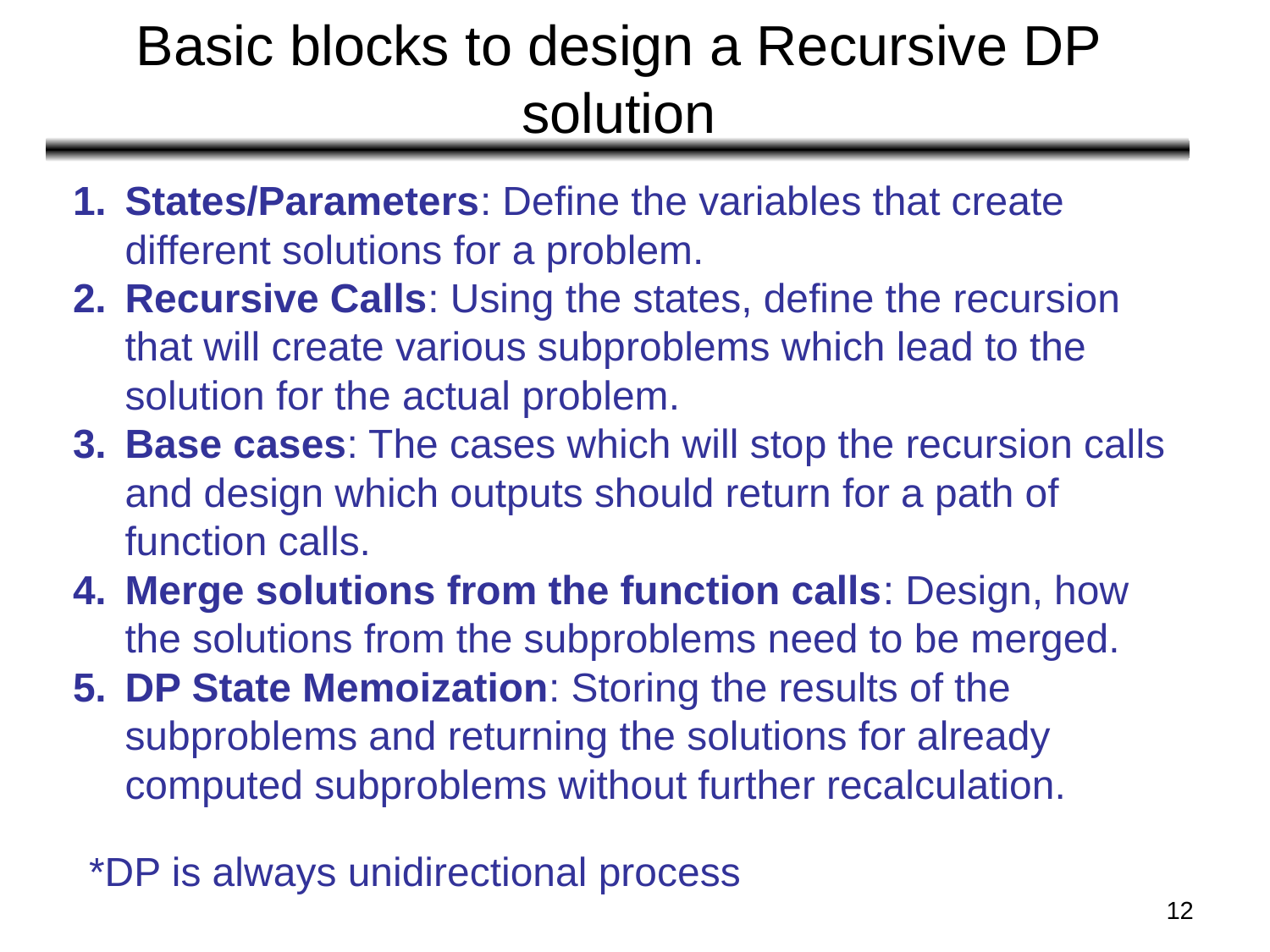

# Basic blocks to design a Recursive DP solution
States/Parameters: Define the variables that create different solutions for a problem.
Recursive Calls: Using the states, define the recursion that will create various subproblems which lead to the solution for the actual problem.
Base cases: The cases which will stop the recursion calls and design which outputs should return for a path of function calls.
Merge solutions from the function calls: Design, how the solutions from the subproblems need to be merged.
DP State Memoization: Storing the results of the subproblems and returning the solutions for already computed subproblems without further recalculation.
*DP is always unidirectional process
12